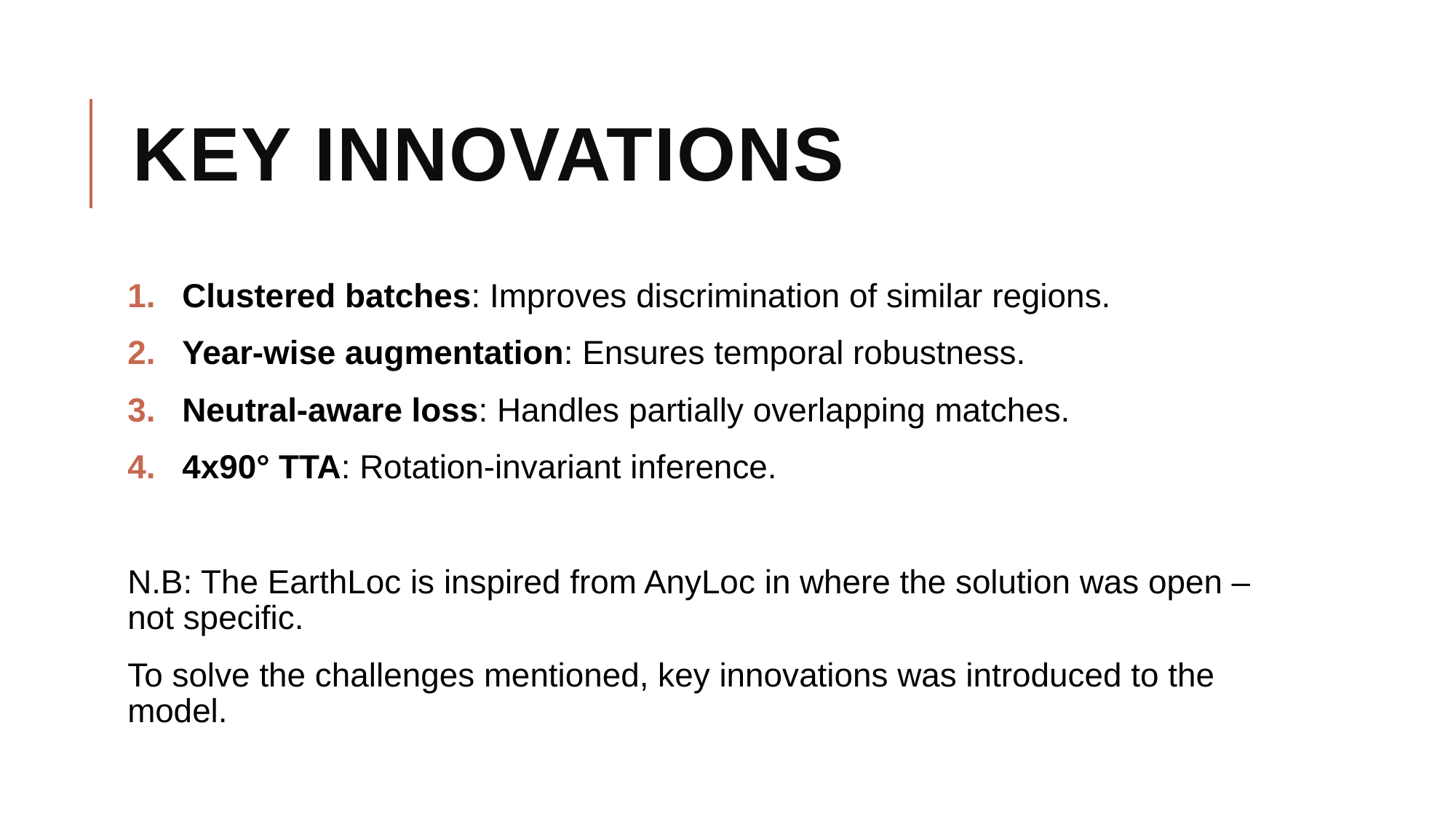

# Key Innovations
Clustered batches: Improves discrimination of similar regions.
Year-wise augmentation: Ensures temporal robustness.
Neutral-aware loss: Handles partially overlapping matches.
4x90° TTA: Rotation-invariant inference.

N.B: The EarthLoc is inspired from AnyLoc in where the solution was open – not specific.
To solve the challenges mentioned, key innovations was introduced to the model.